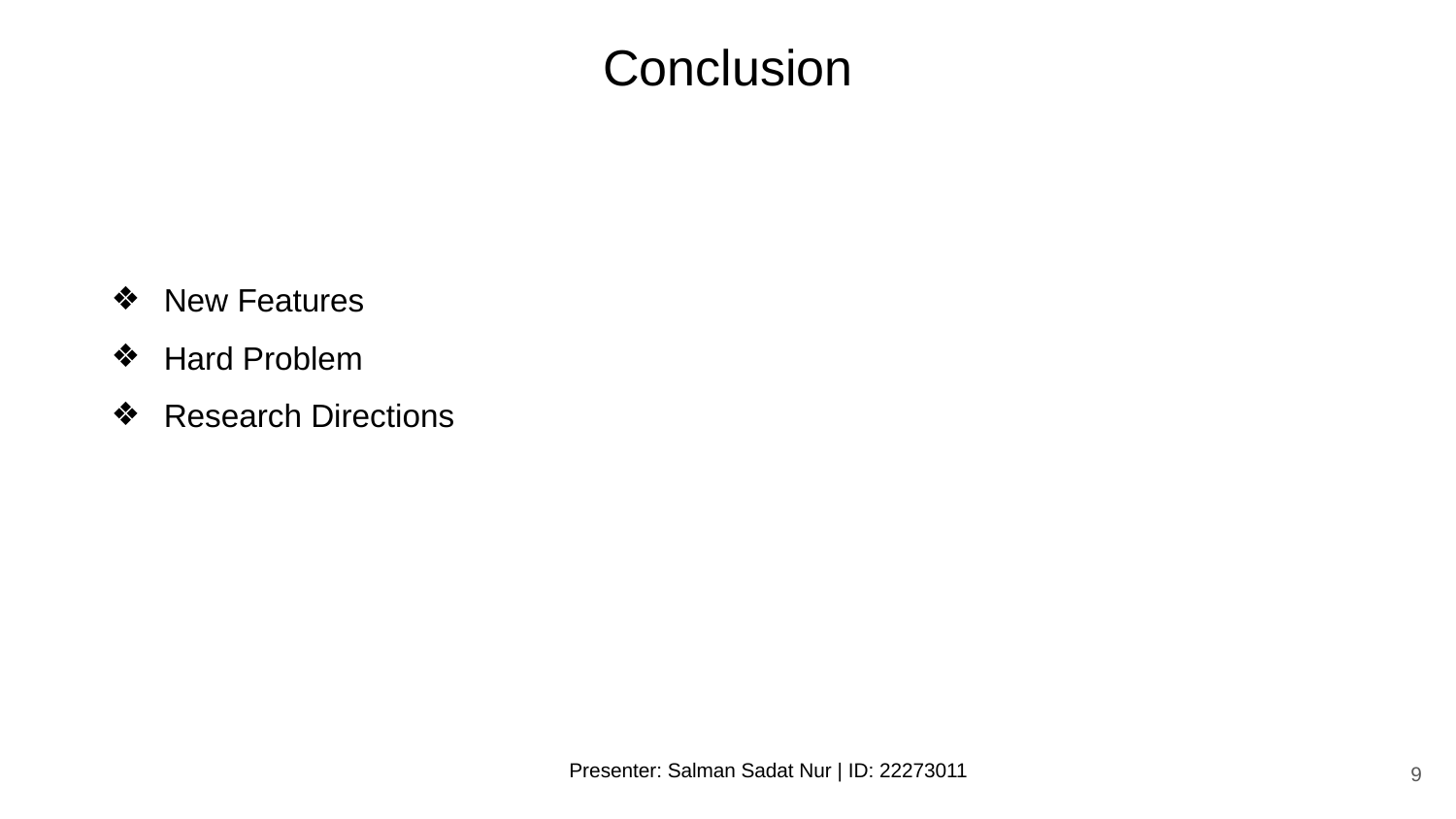

Conclusion

New Features
Hard Problem
Research Directions
9
Presenter: Salman Sadat Nur | ID: 22273011